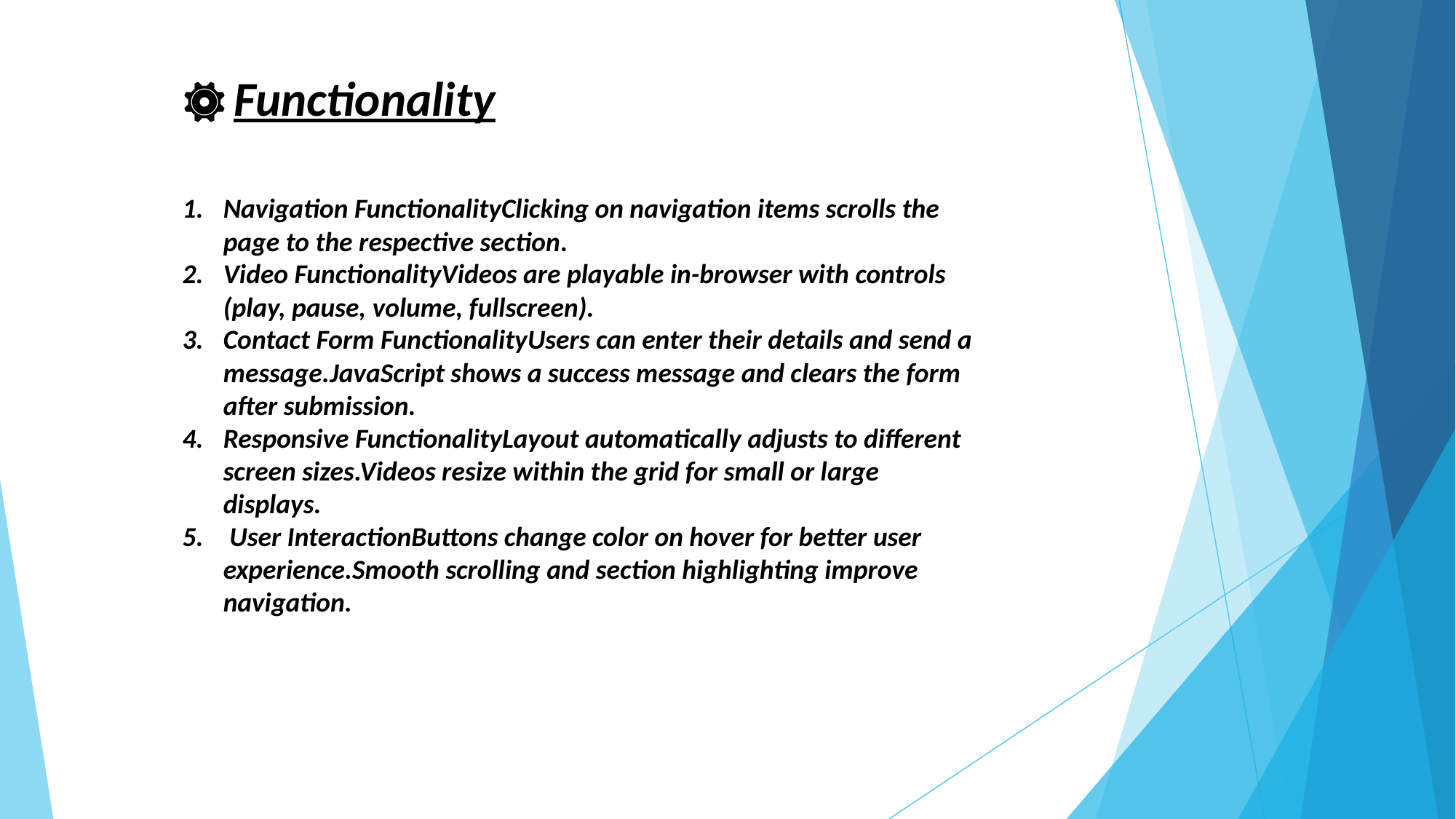

⚙️ Functionality

Navigation FunctionalityClicking on navigation items scrolls the page to the respective section.
Video FunctionalityVideos are playable in-browser with controls (play, pause, volume, fullscreen).
Contact Form FunctionalityUsers can enter their details and send a message.JavaScript shows a success message and clears the form after submission.
Responsive FunctionalityLayout automatically adjusts to different screen sizes.Videos resize within the grid for small or large displays.
 User InteractionButtons change color on hover for better user experience.Smooth scrolling and section highlighting improve navigation.